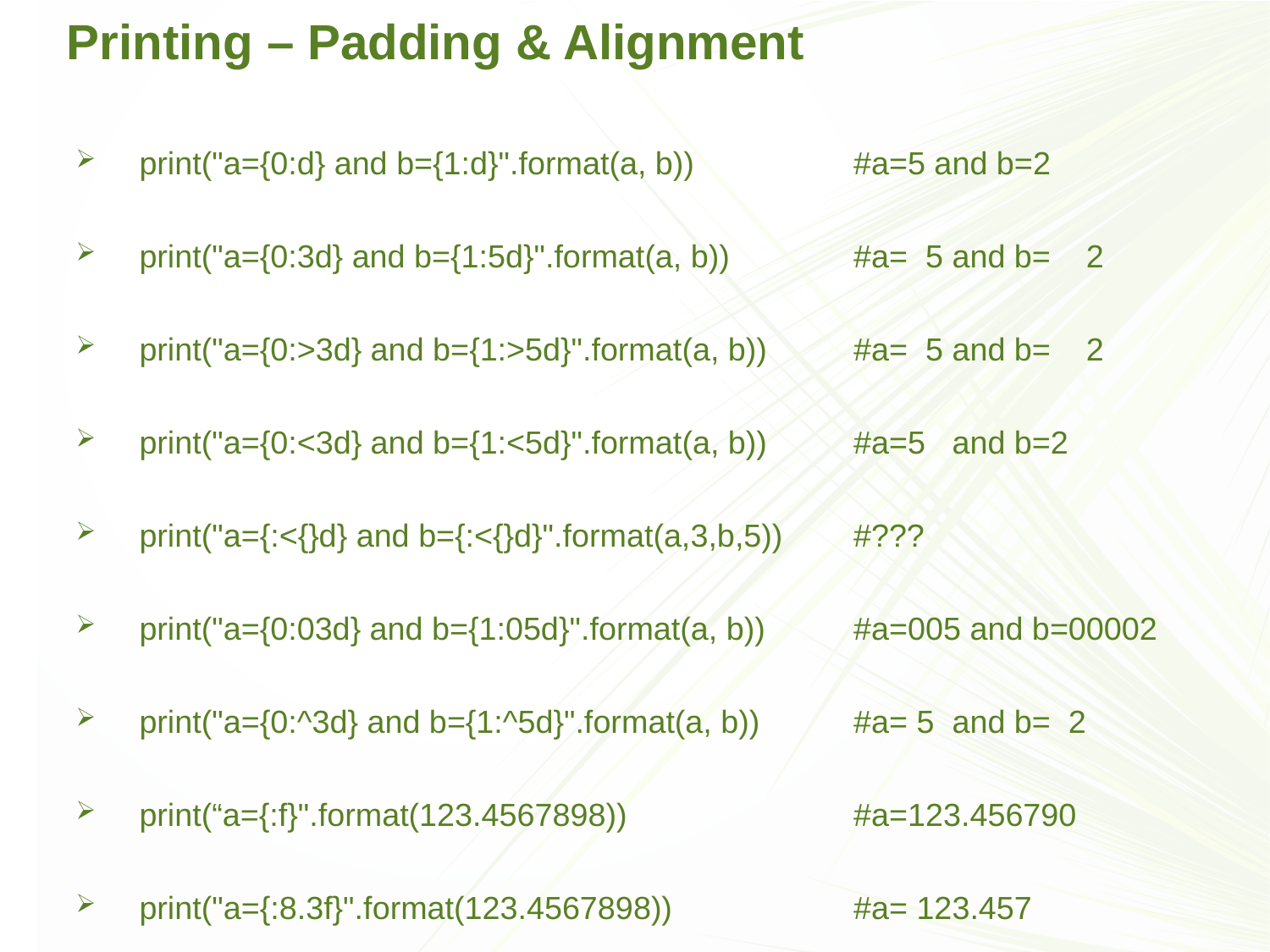

# Printing – Padding & Alignment
print("a={0:d} and b={1:d}".format(a, b)) 			#a=5 and b=2
print("a={0:3d} and b={1:5d}".format(a, b)) 		#a=  5 and b=    2
print("a={0:>3d} and b={1:>5d}".format(a, b)) 		#a=  5 and b=    2
print("a={0:<3d} and b={1:<5d}".format(a, b))		#a=5   and b=2
print("a={:<{}d} and b={:<{}d}".format(a,3,b,5))		#???
print("a={0:03d} and b={1:05d}".format(a, b)) 		#a=005 and b=00002
print("a={0:^3d} and b={1:^5d}".format(a, b)) 		#a= 5  and b=  2
print(“a={:f}".format(123.4567898)) 				#a=123.456790
print("a={:8.3f}".format(123.4567898)) 			#a= 123.457